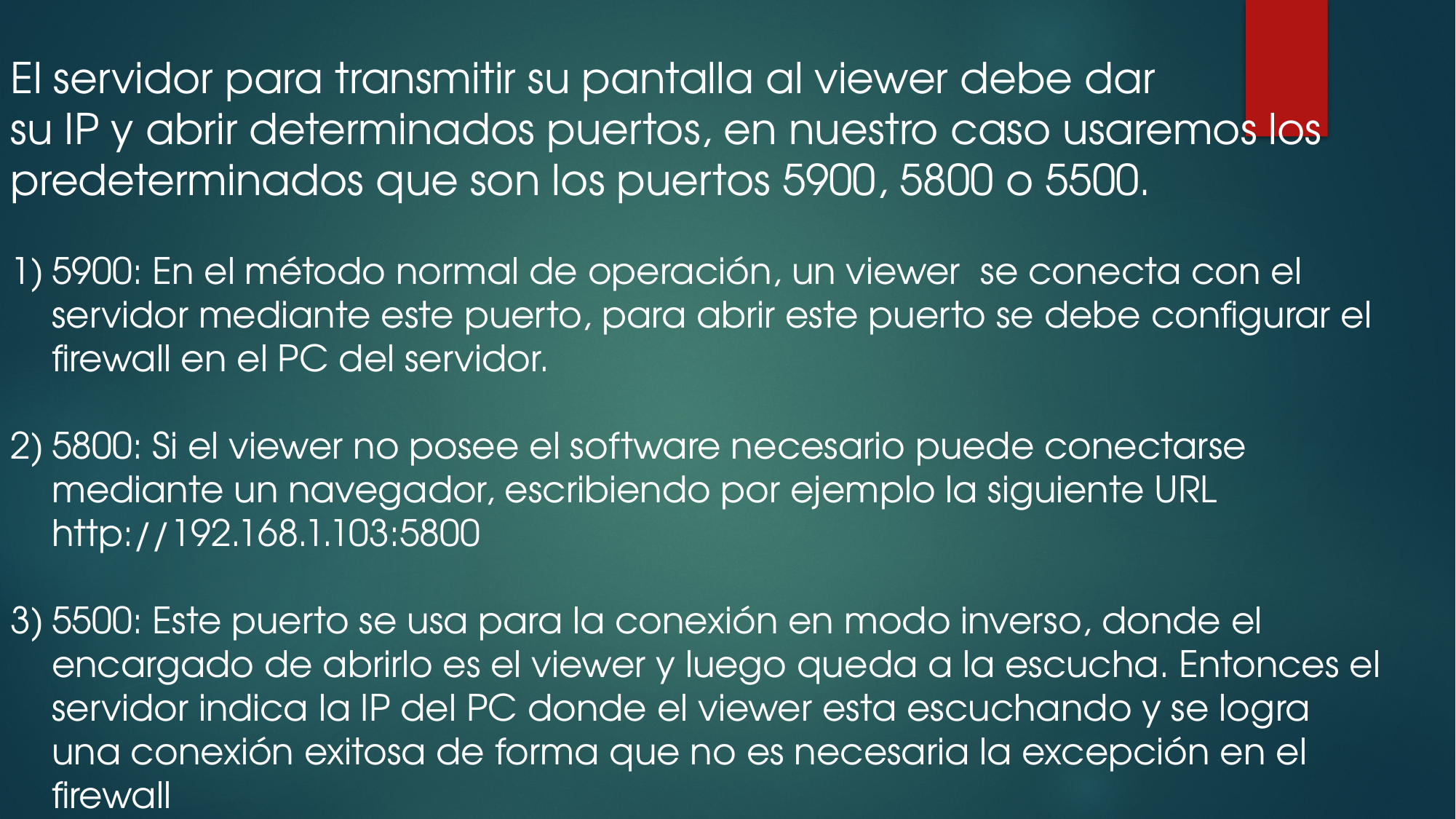

El servidor para transmitir su pantalla al viewer debe dar
su IP y abrir determinados puertos, en nuestro caso usaremos los predeterminados que son los puertos 5900, 5800 o 5500.

5900: En el método normal de operación, un viewer  se conecta con el servidor mediante este puerto, para abrir este puerto se debe configurar el firewall en el PC del servidor.

5800: Si el viewer no posee el software necesario puede conectarse mediante un navegador, escribiendo por ejemplo la siguiente URL http://192.168.1.103:5800

5500: Este puerto se usa para la conexión en modo inverso, donde el encargado de abrirlo es el viewer y luego queda a la escucha. Entonces el servidor indica la IP del PC donde el viewer esta escuchando y se logra una conexión exitosa de forma que no es necesaria la excepción en el firewall